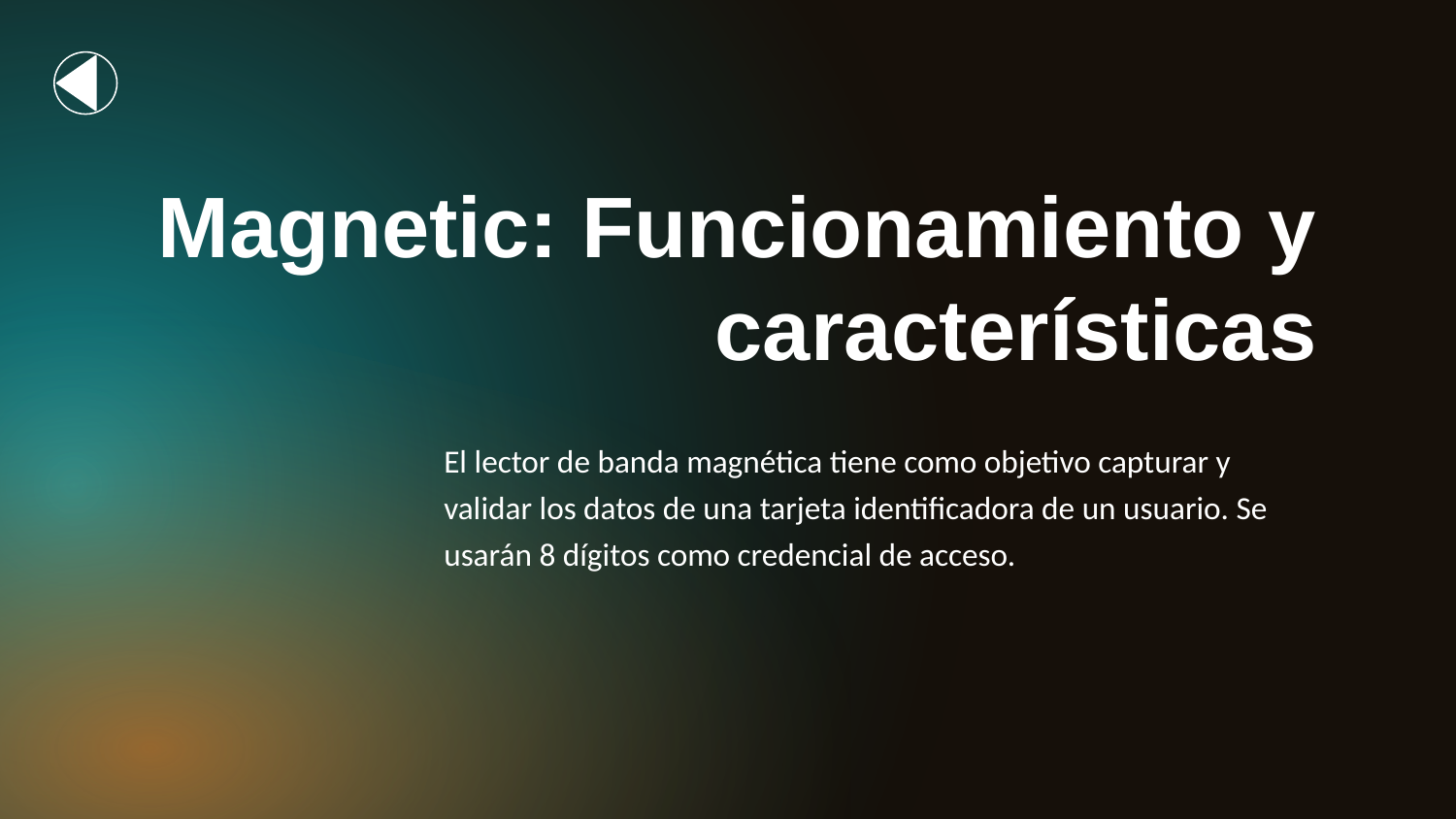

# Magnetic: Funcionamiento y características
El lector de banda magnética tiene como objetivo capturar y validar los datos de una tarjeta identificadora de un usuario. Se usarán 8 dígitos como credencial de acceso.